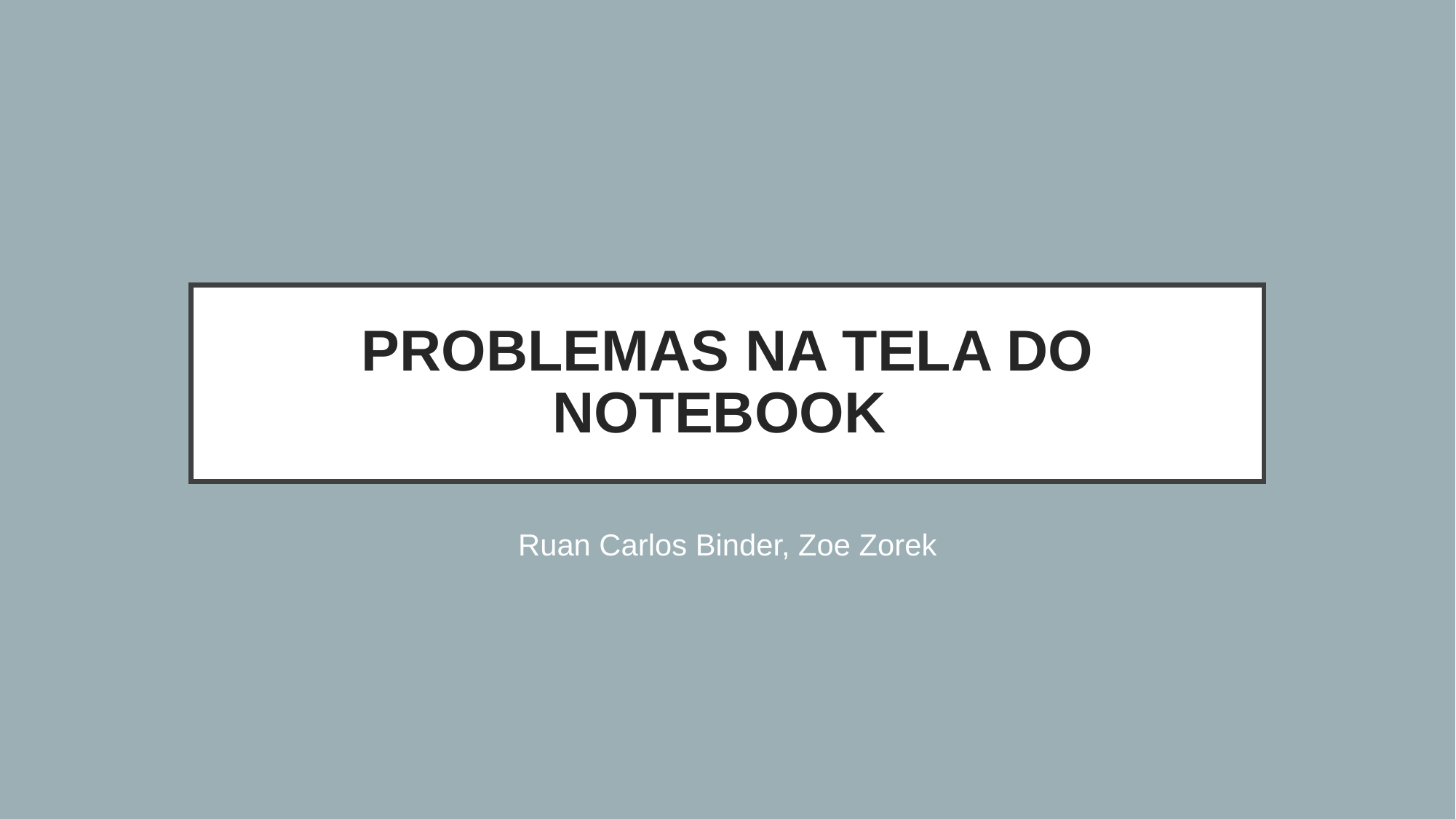

PROBLEMAS NA TELA DO NOTEBOOK
Ruan Carlos Binder, Zoe Zorek